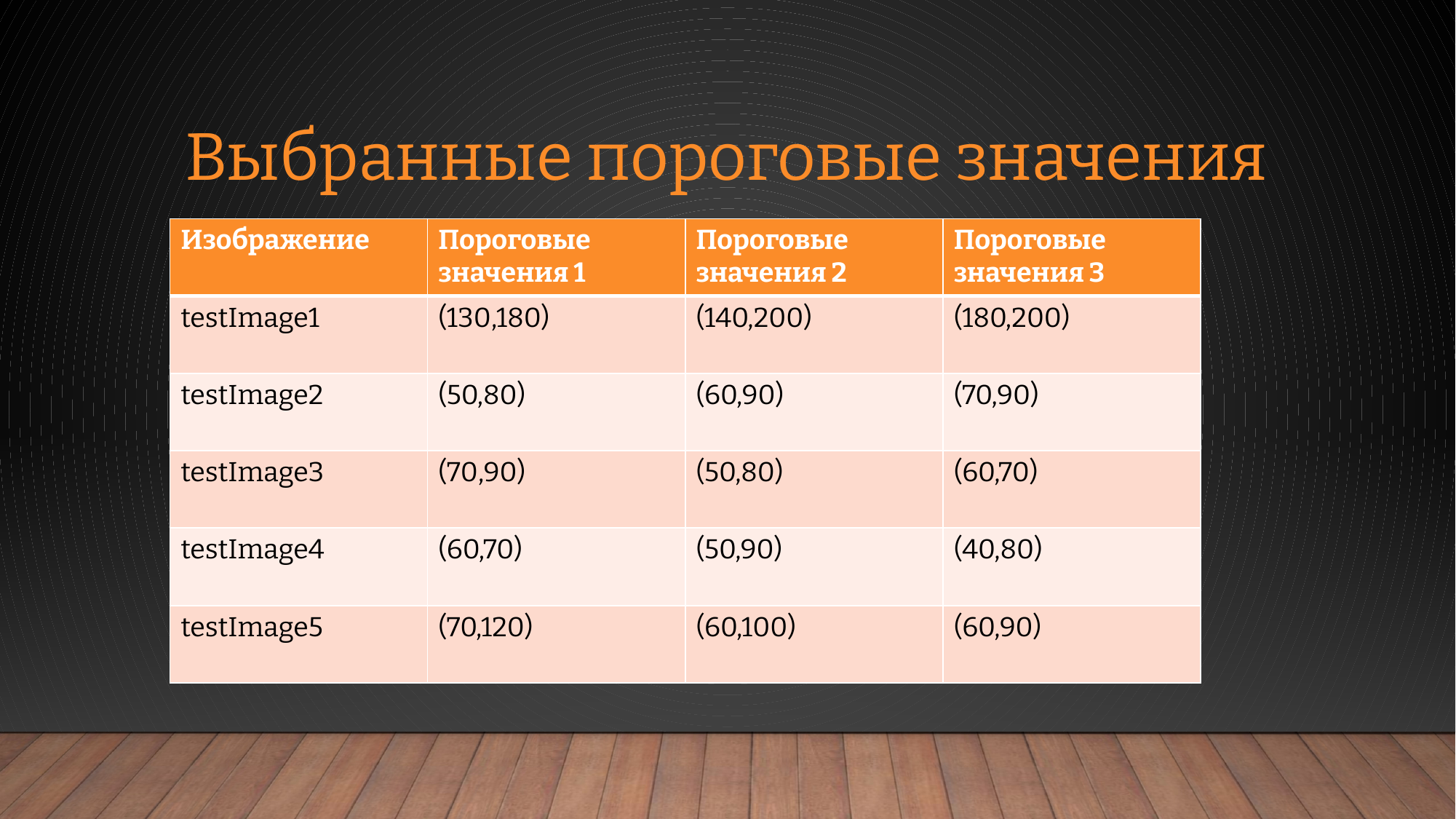

# Выбранные пороговые значения
| Изображение | Пороговые значения 1 | Пороговые значения 2 | Пороговые значения 3 |
| --- | --- | --- | --- |
| testImage1 | (130,180) | (140,200) | (180,200) |
| testImage2 | (50,80) | (60,90) | (70,90) |
| testImage3 | (70,90) | (50,80) | (60,70) |
| testImage4 | (60,70) | (50,90) | (40,80) |
| testImage5 | (70,120) | (60,100) | (60,90) |